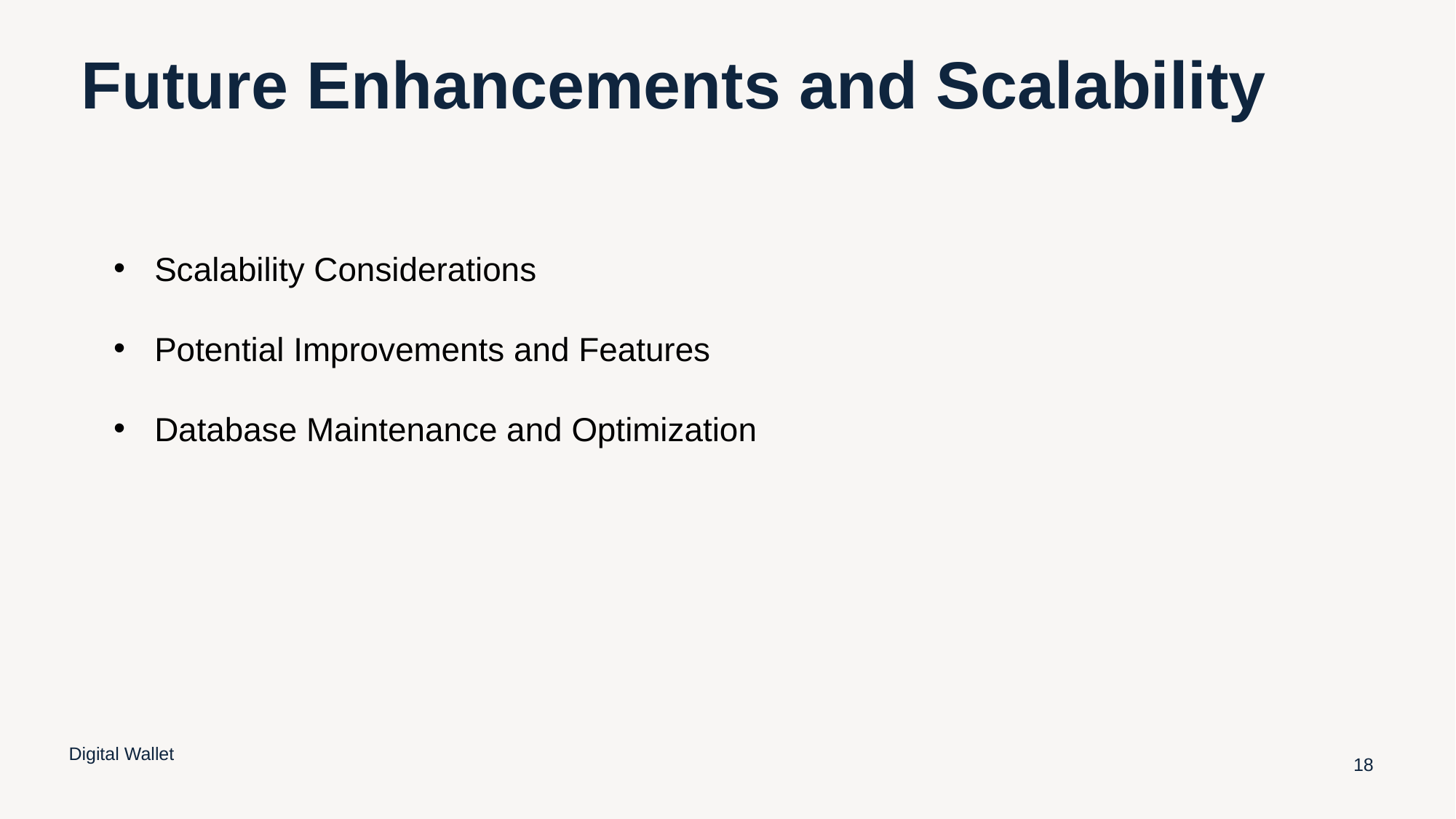

# Future Enhancements and Scalability
Scalability Considerations
Potential Improvements and Features

Database Maintenance and Optimization

Digital Wallet

18